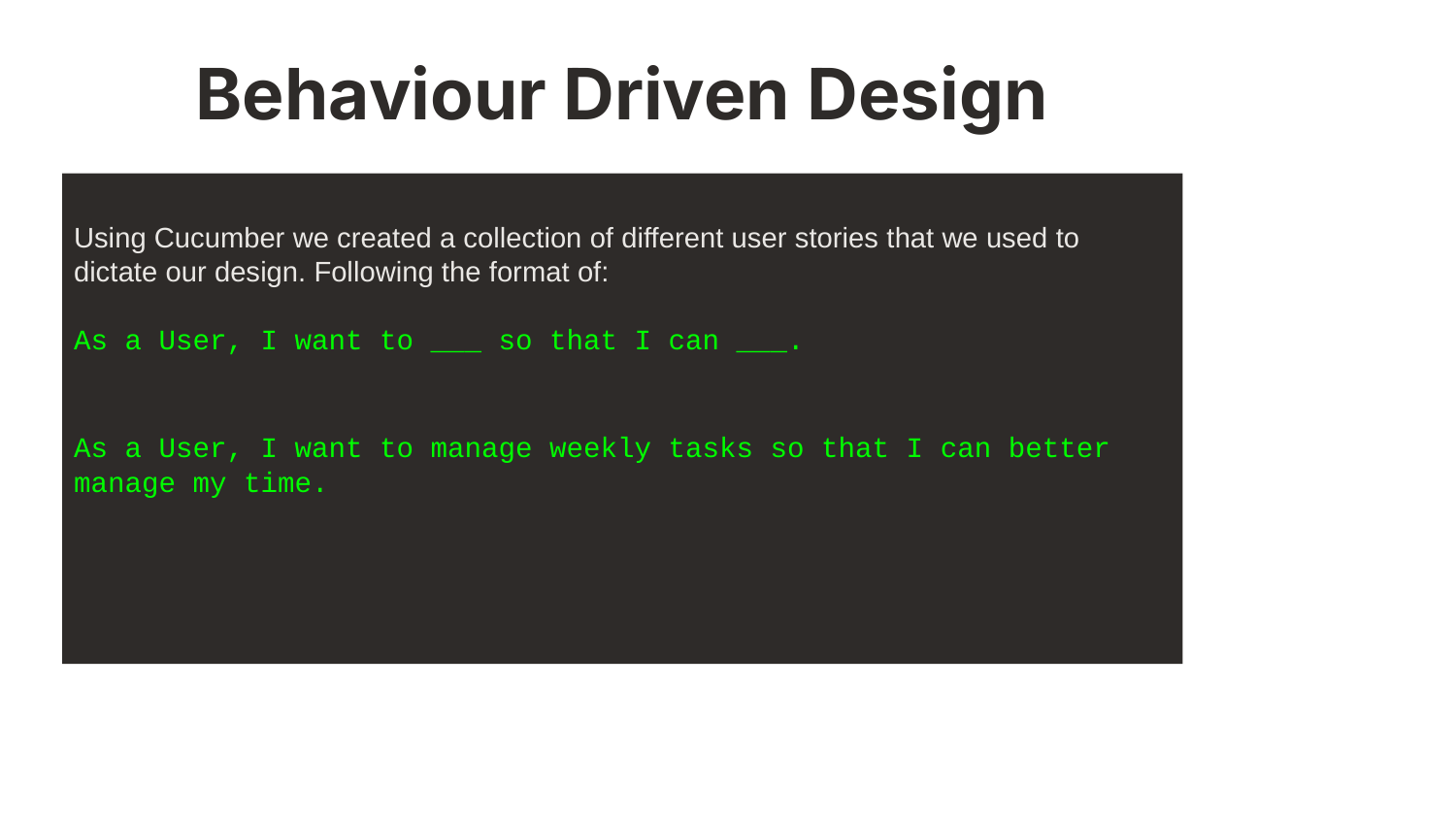

# Behaviour Driven Design

Using Cucumber we created a collection of different user stories that we used to dictate our design. Following the format of:
As a User, I want to ___ so that I can ___.
As a User, I want to manage weekly tasks so that I can better manage my time.